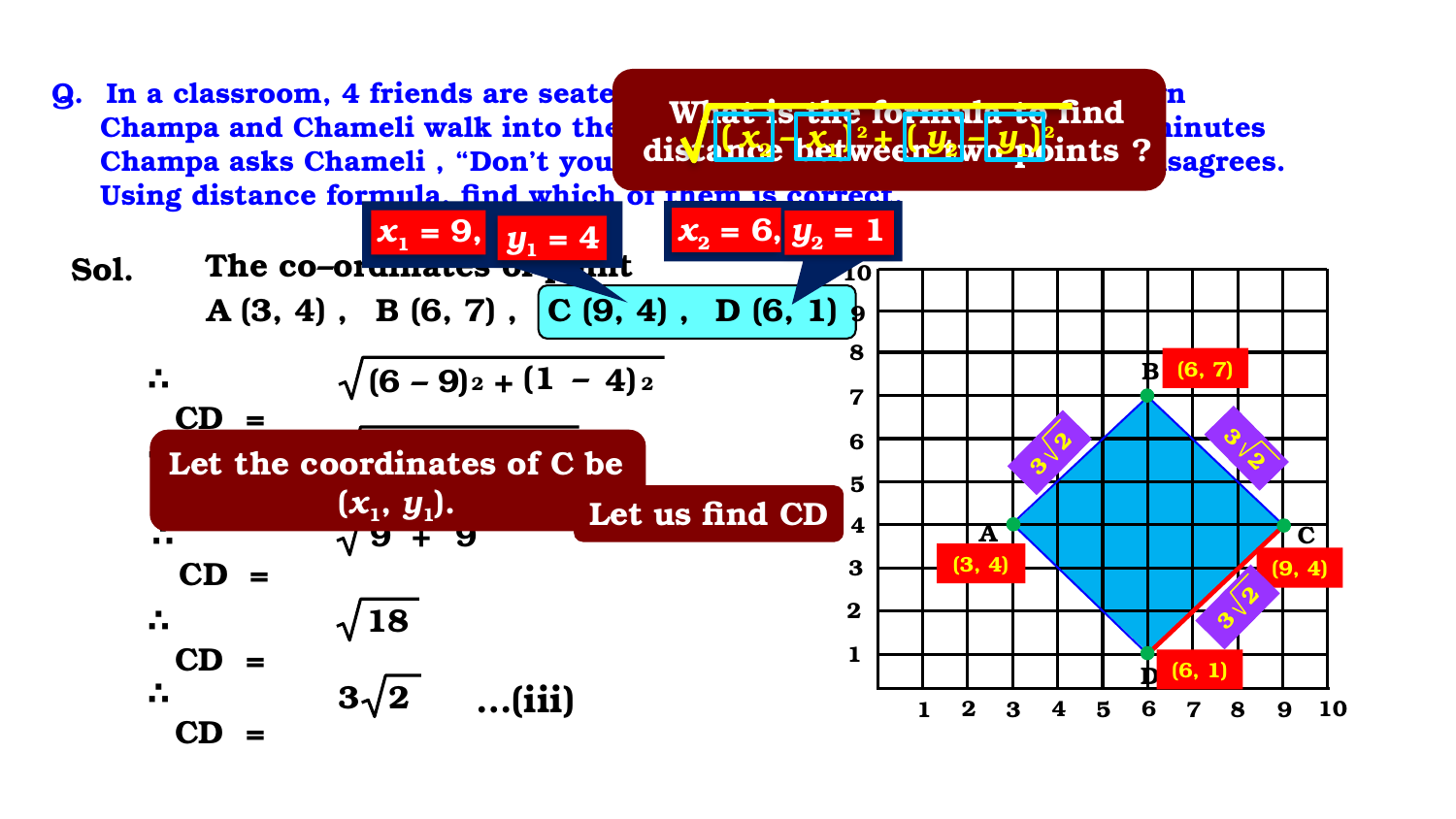

In a classroom, 4 friends are seated at the points A, B, C and D as shown
     Champa and Chameli walk into the class and after observing for a few minutes
     Champa asks Chameli , “Don’t you think ABCD is a square?” Chameli disagrees.
     Using distance formula, find which of them is correct.

What is the formula to find distance between two points ?

(
x2
–
x1
)
+
(
y2
–
y1
)
2
2

x2 = 6,
y2 = 1
x1 = 9,

y1 = 4

The co–ordinates of point
Sol.
10
9
8
7
6
5
4
3
2
1
10
6
2
4
7
5
1
8
9
3
A (3, 4) ,
B (6, 7) ,
C (9, 4) ,
D (6, 1)

B
(6, 7)
–
(1
∴	 CD  =
4)
(6
–
9)
+

2
2

∴	 CD  =
+
(–3)2
(–3)2

3
2

Let the coordinates of D be (x2, y2).

Let the coordinates of C be (x1, y1).
3
2

Let us find CD
∴	 CD  =
9
+
9
A
C

(3, 4)
(9, 4)
3
2

∴	 CD  =
18

(6, 1)
D
∴	 CD  =
3
2
…(iii)